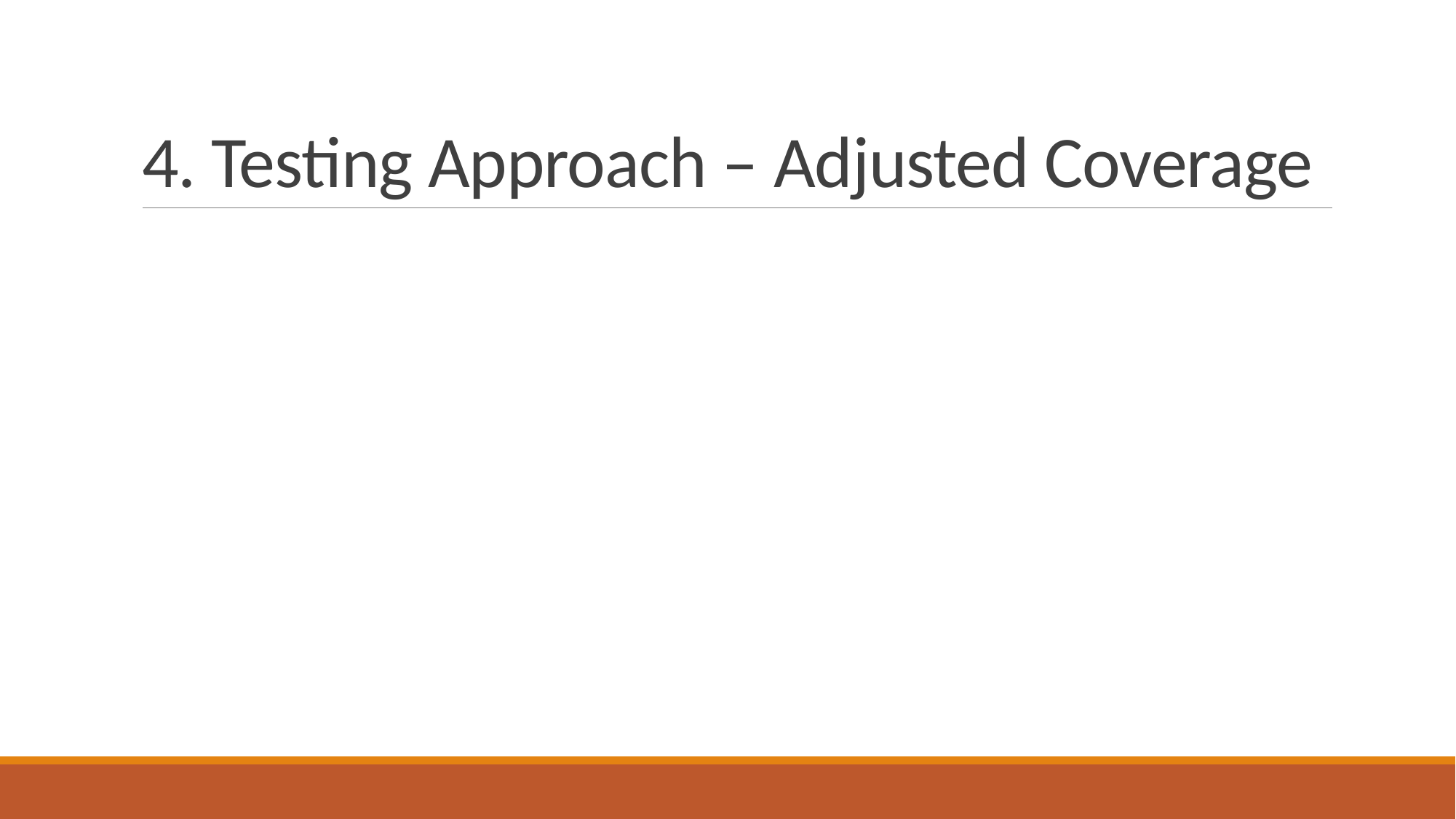

# 4. Testing Approach – Adjusted Coverage